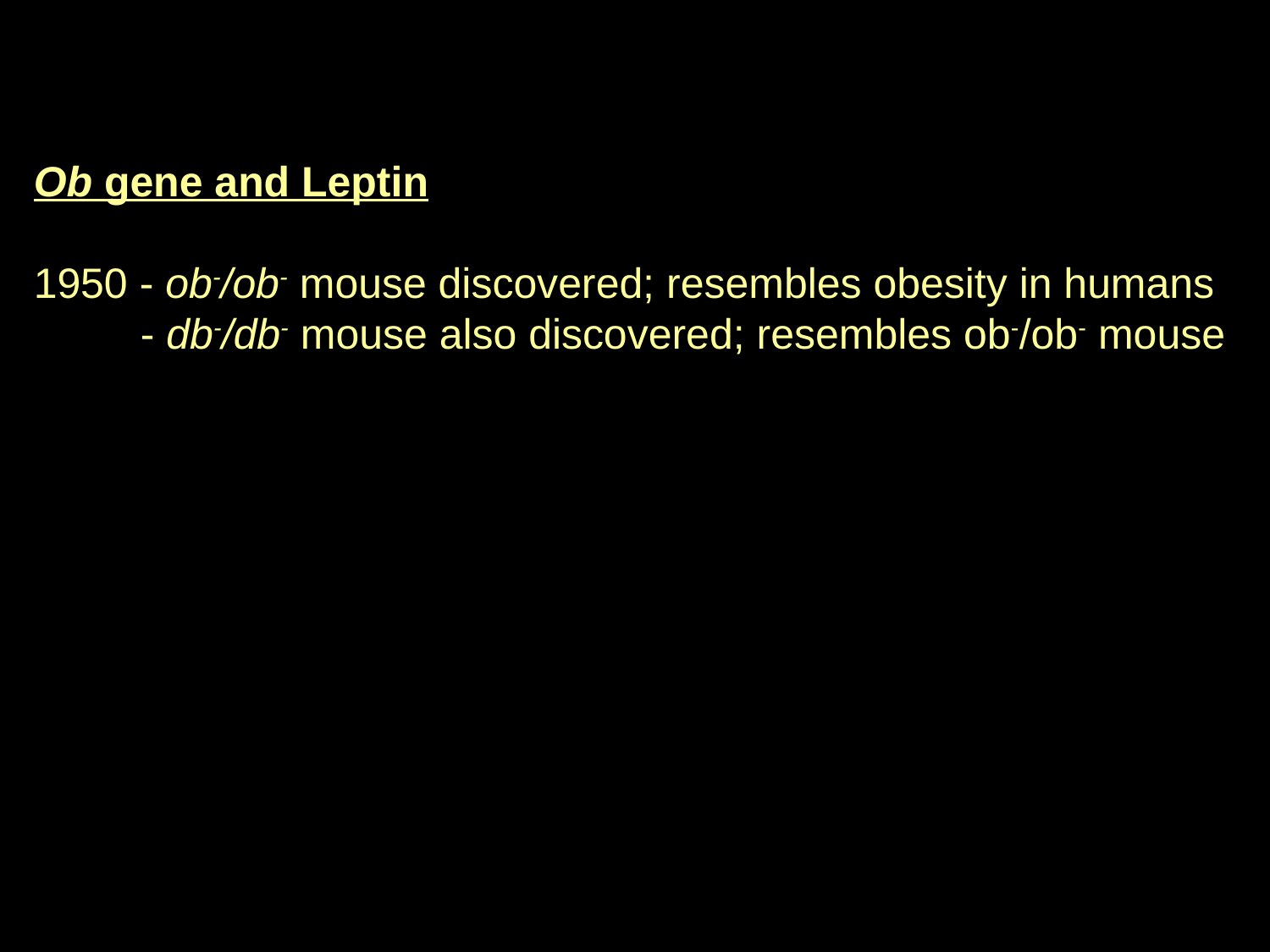

Ob gene and Leptin

1950 - ob-/ob- mouse discovered; resembles obesity in humans
         - db-/db- mouse also discovered; resembles ob-/ob- mouse